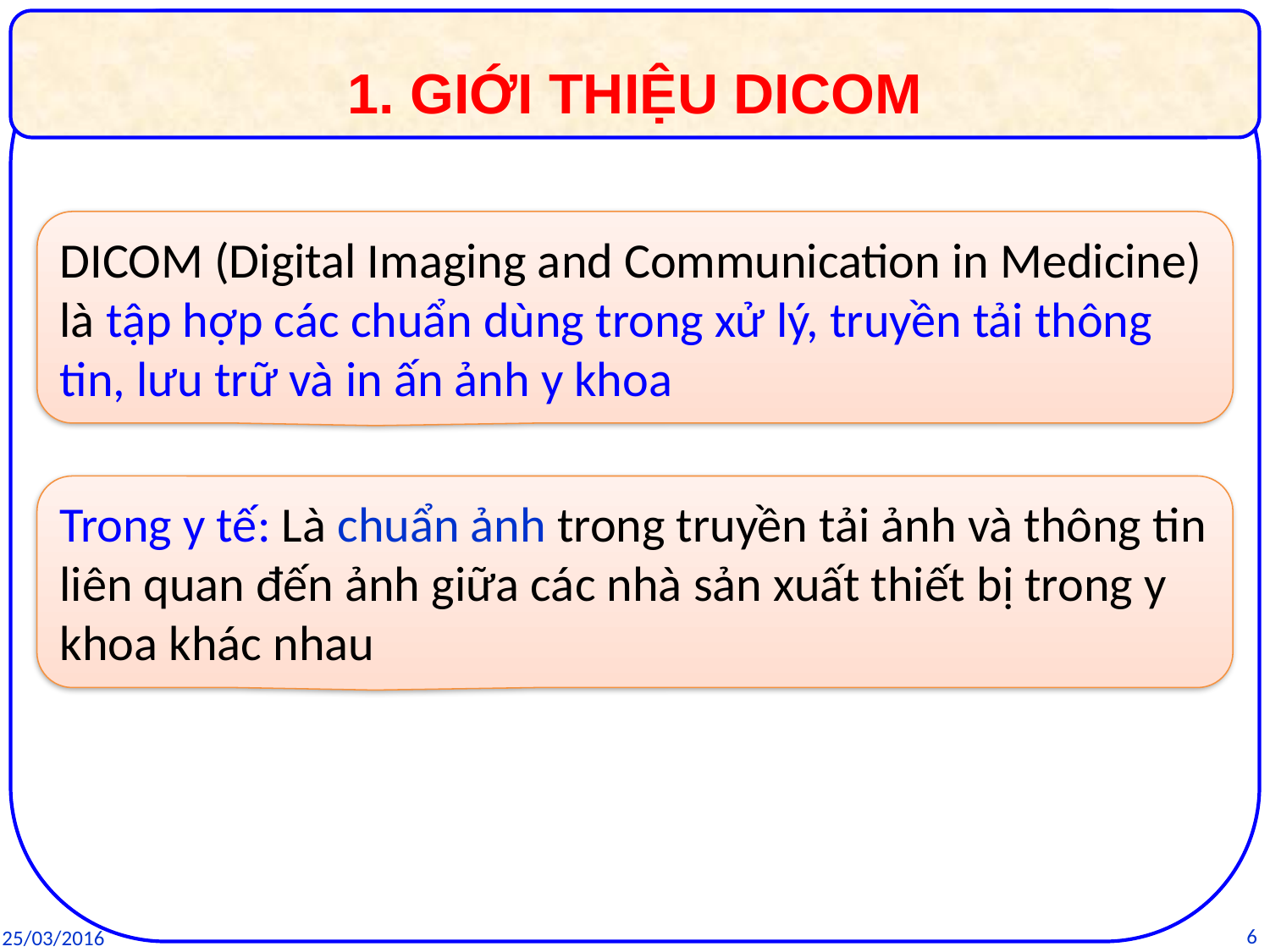

1. GIỚI THIỆU DICOM
DICOM (Digital Imaging and Communication in Medicine) là tập hợp các chuẩn dùng trong xử lý, truyền tải thông tin, lưu trữ và in ấn ảnh y khoa
Trong y tế: Là chuẩn ảnh trong truyền tải ảnh và thông tin liên quan đến ảnh giữa các nhà sản xuất thiết bị trong y khoa khác nhau
6
25/03/2016